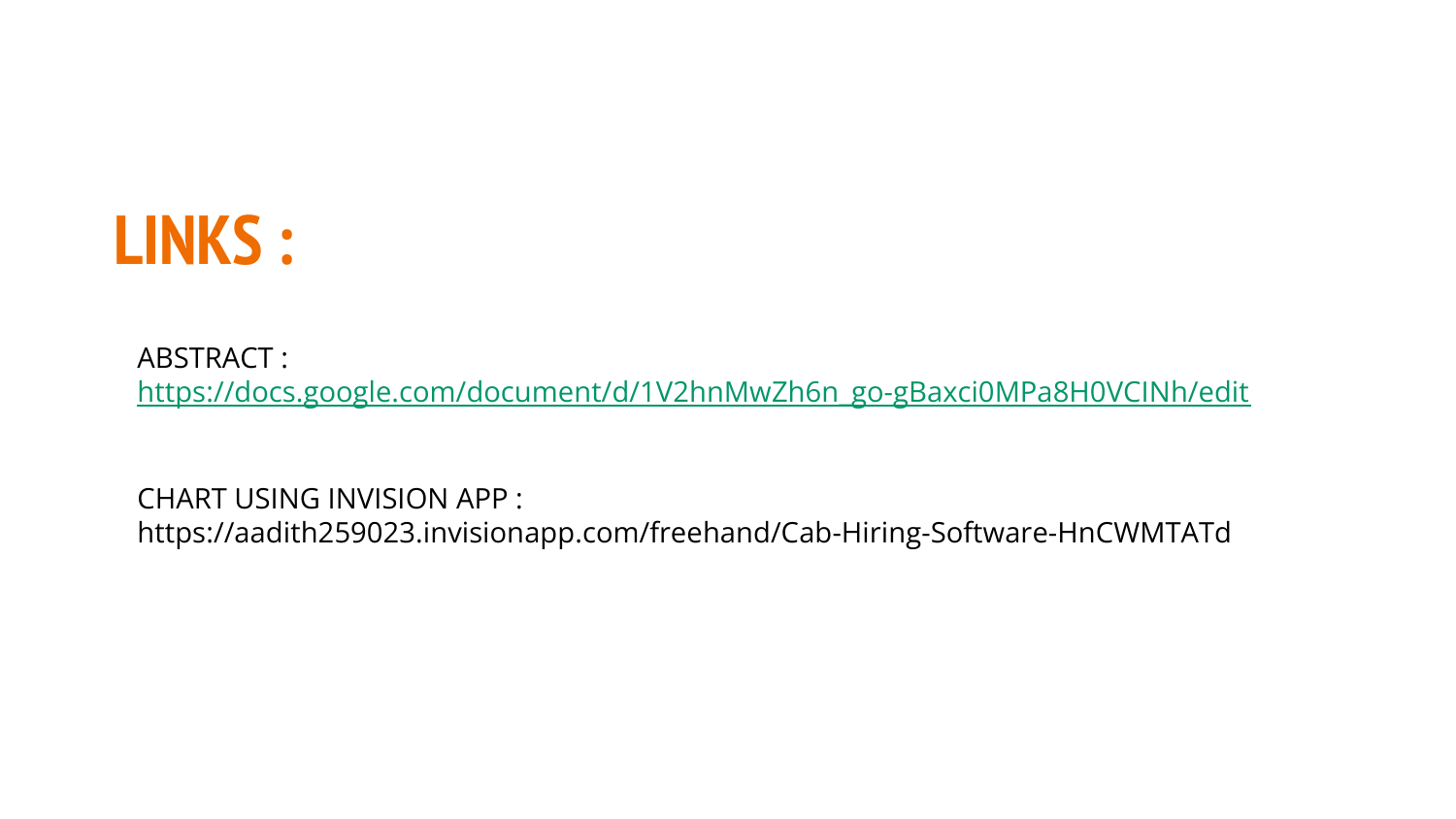

# LINKS :
ABSTRACT :
https://docs.google.com/document/d/1V2hnMwZh6n_go-gBaxci0MPa8H0VCINh/edit

CHART USING INVISION APP :
https://aadith259023.invisionapp.com/freehand/Cab-Hiring-Software-HnCWMTATd